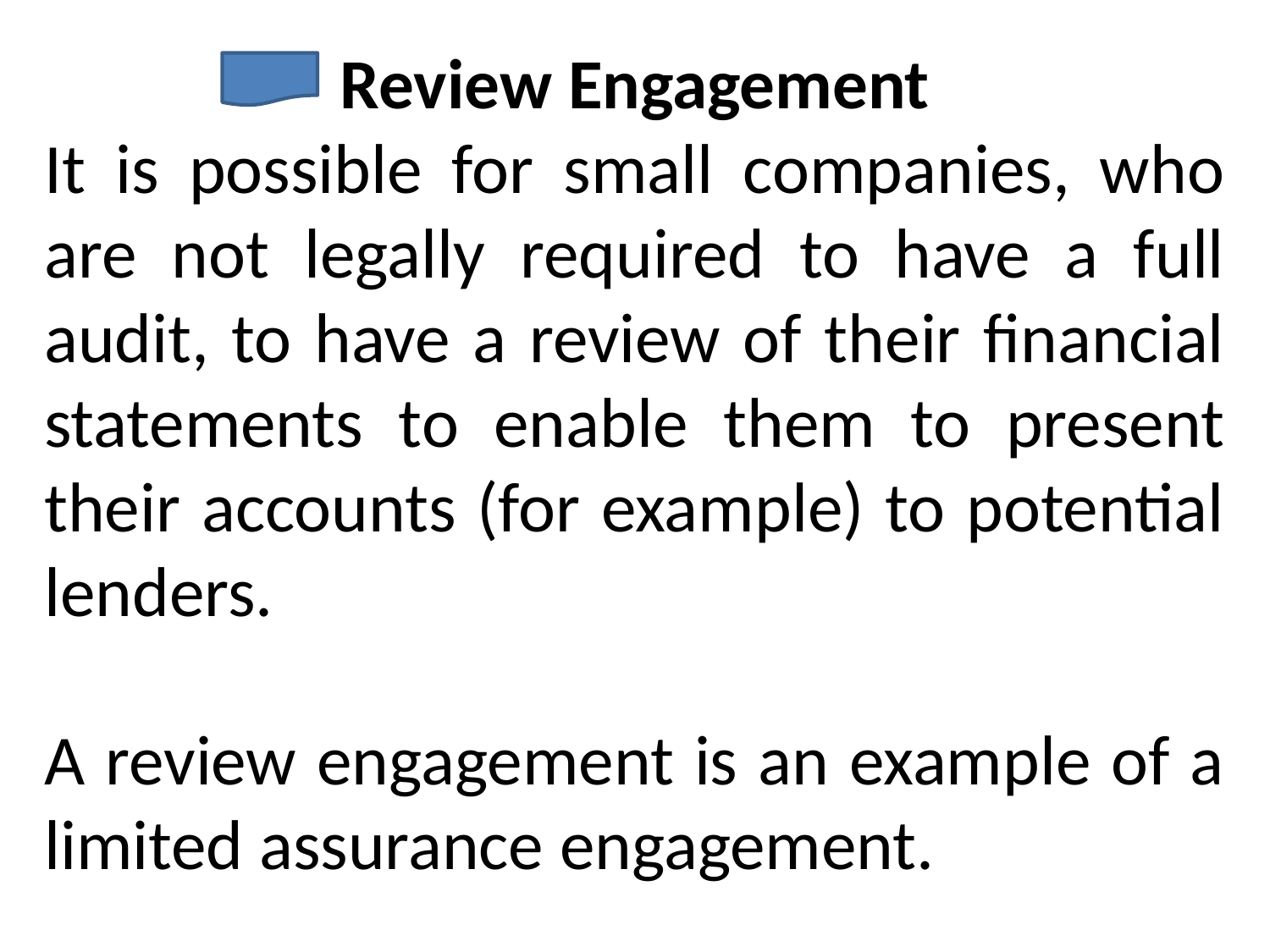

Review Engagement
It is possible for small companies, who are not legally required to have a full audit, to have a review of their financial statements to enable them to present their accounts (for example) to potential lenders.

A review engagement is an example of a limited assurance engagement.